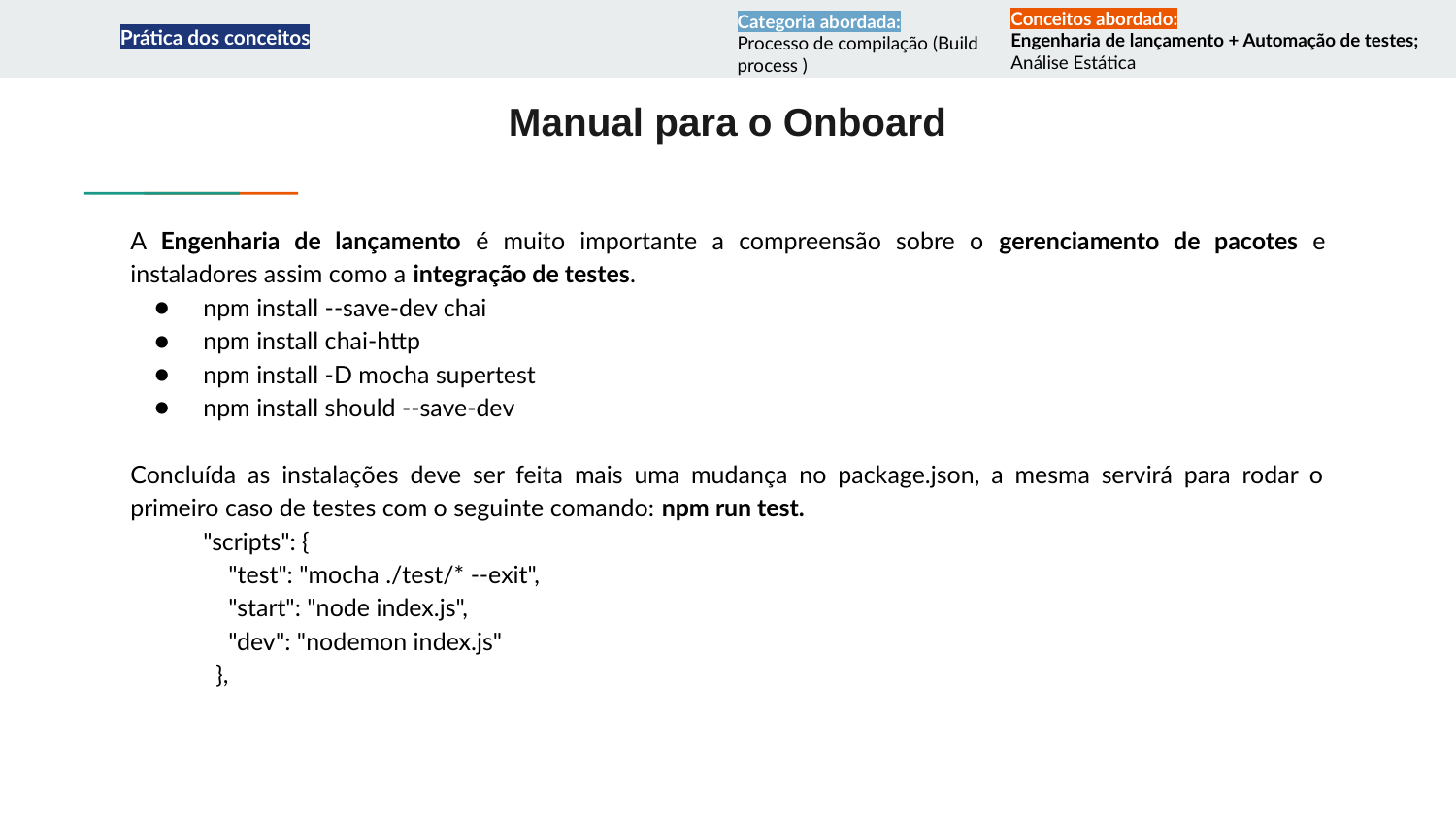

Conceitos abordado:
Engenharia de lançamento + Automação de testes;
Análise Estática
Categoria abordada:
Processo de compilação (Build process )
Prática dos conceitos
# Manual para o Onboard

A Engenharia de lançamento é muito importante a compreensão sobre o gerenciamento de pacotes e instaladores assim como a integração de testes.
npm install --save-dev chai
npm install chai-http
npm install -D mocha supertest
npm install should --save-dev

Concluída as instalações deve ser feita mais uma mudança no package.json, a mesma servirá para rodar o primeiro caso de testes com o seguinte comando: npm run test.
"scripts": {
    "test": "mocha ./test/* --exit",
    "start": "node index.js",
    "dev": "nodemon index.js"
  },